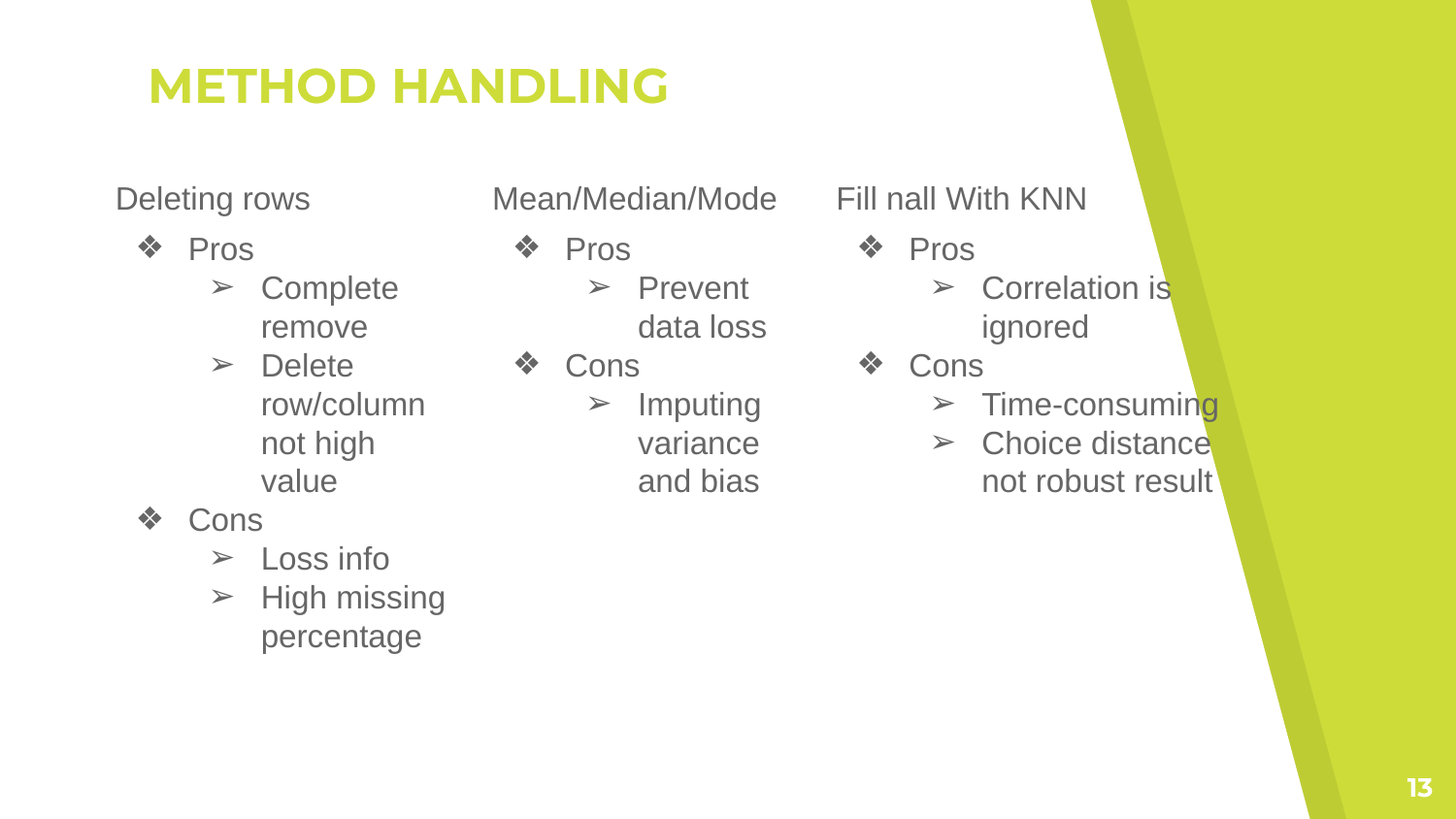

# METHOD HANDLING
Deleting rows
Pros
Complete remove
Delete row/column not high value
Cons
Loss info
High missing percentage
Mean/Median/Mode
Pros
Prevent data loss
Cons
Imputing variance and bias
Fill nall With KNN
Pros
Correlation is ignored
Cons
Time-consuming
Choice distance not robust result

13